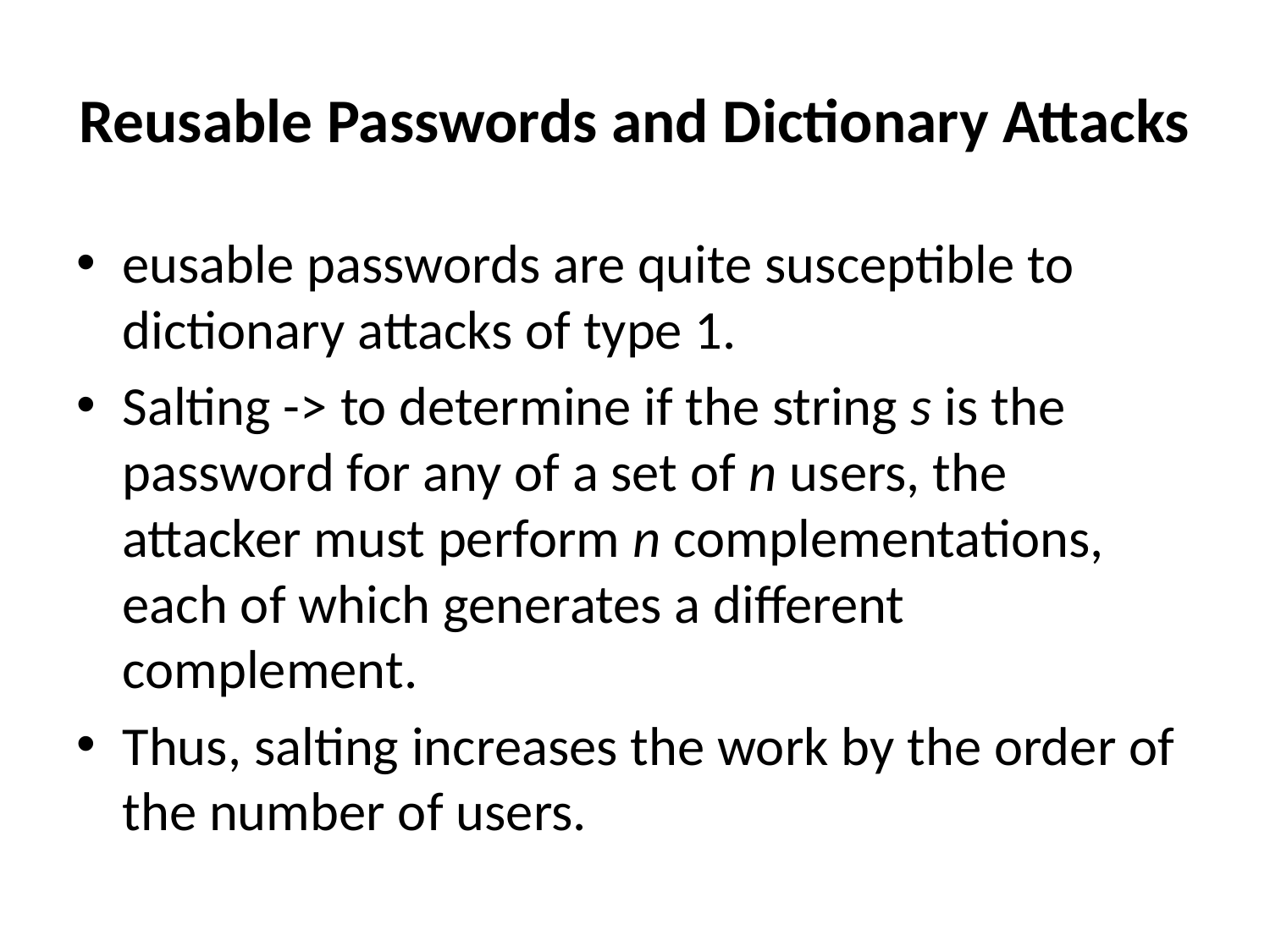

# Reusable Passwords and Dictionary Attacks
eusable passwords are quite susceptible to dictionary attacks of type 1.
Salting -> to determine if the string s is the password for any of a set of n users, the attacker must perform n complementations, each of which generates a different complement.
Thus, salting increases the work by the order of the number of users.